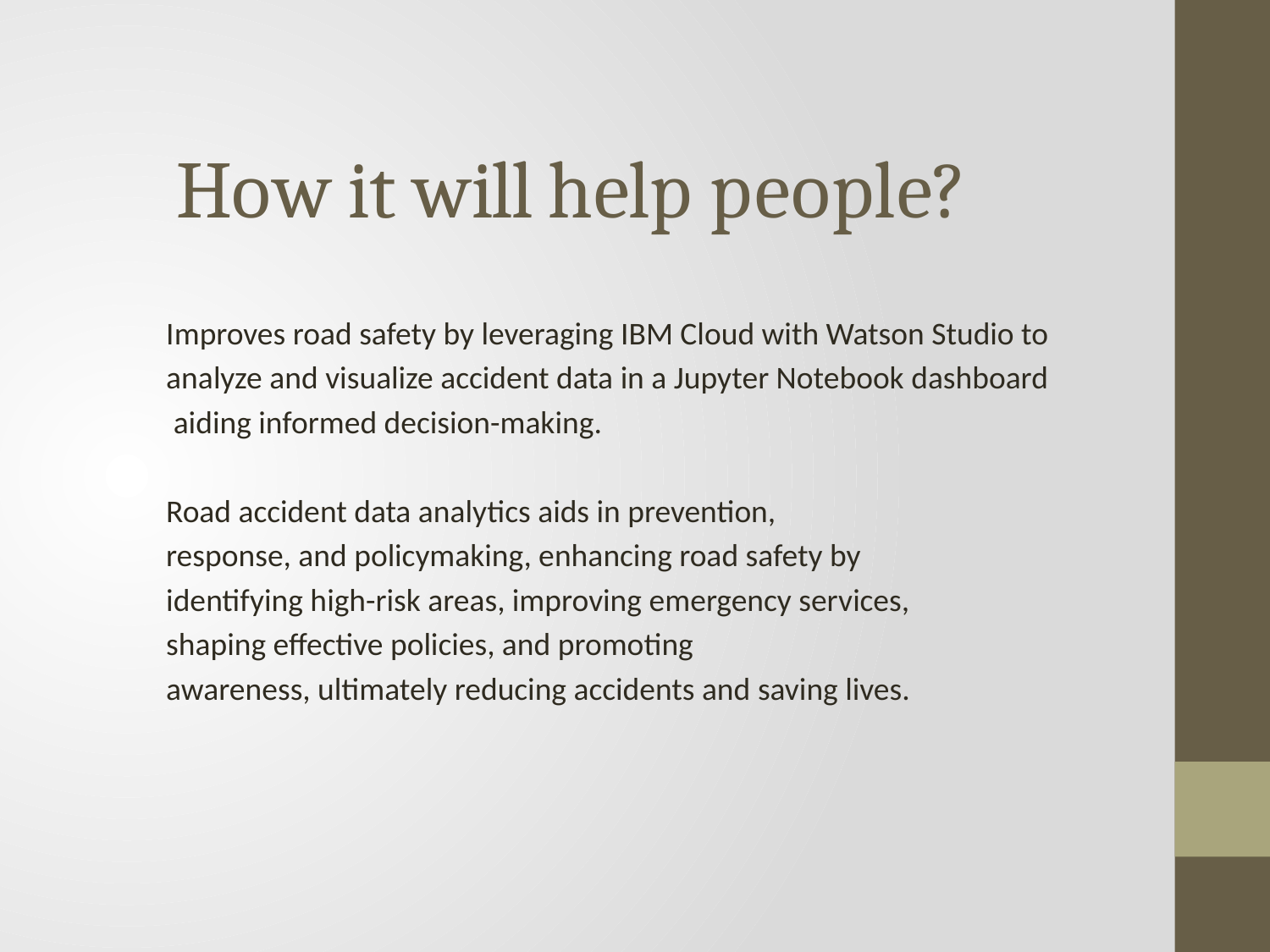

# How it will help people?
Improves road safety by leveraging IBM Cloud with Watson Studio to
analyze and visualize accident data in a Jupyter Notebook dashboard
 aiding informed decision-making.

Road accident data analytics aids in prevention,
response, and policymaking, enhancing road safety by
identifying high-risk areas, improving emergency services,
shaping effective policies, and promoting
awareness, ultimately reducing accidents and saving lives.